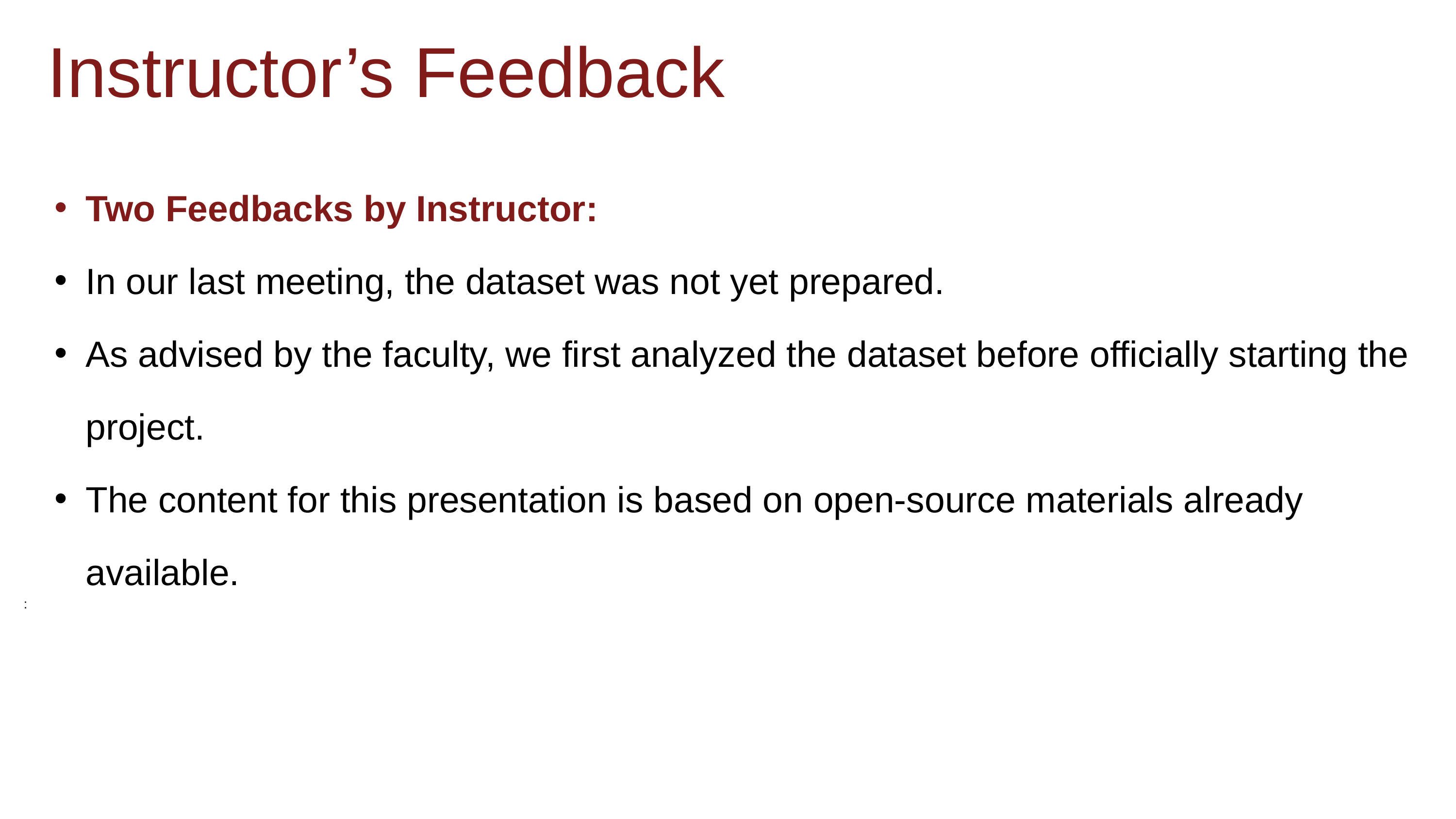

Instructor’s Feedback
Two Feedbacks by Instructor:
In our last meeting, the dataset was not yet prepared.
As advised by the faculty, we first analyzed the dataset before officially starting the project.
The content for this presentation is based on open-source materials already available.
: